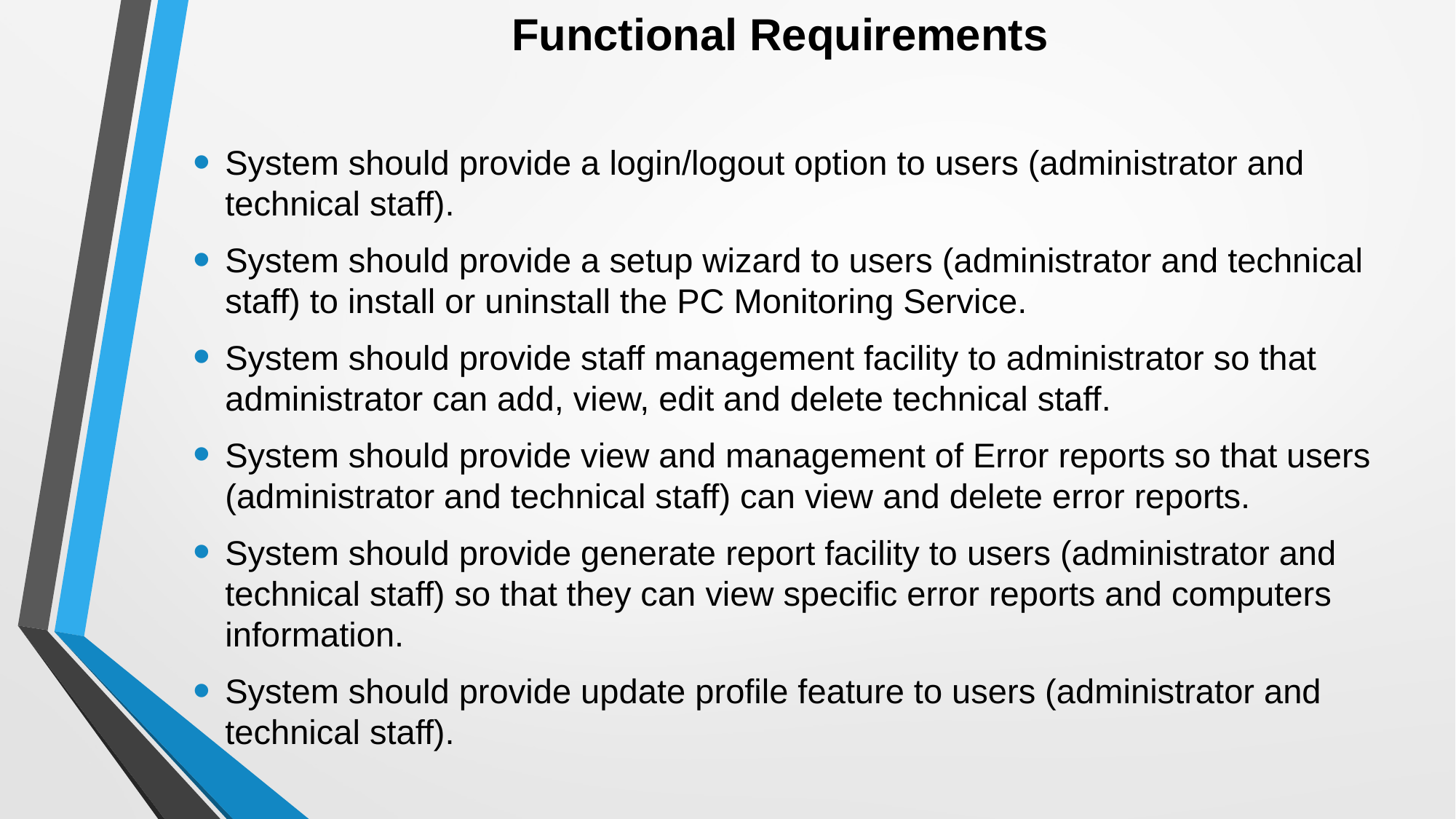

# Functional Requirements

System should provide a login/logout option to users (administrator and technical staff).
System should provide a setup wizard to users (administrator and technical staff) to install or uninstall the PC Monitoring Service.
System should provide staff management facility to administrator so that administrator can add, view, edit and delete technical staff.
System should provide view and management of Error reports so that users (administrator and technical staff) can view and delete error reports.
System should provide generate report facility to users (administrator and technical staff) so that they can view specific error reports and computers information.
System should provide update profile feature to users (administrator and technical staff).